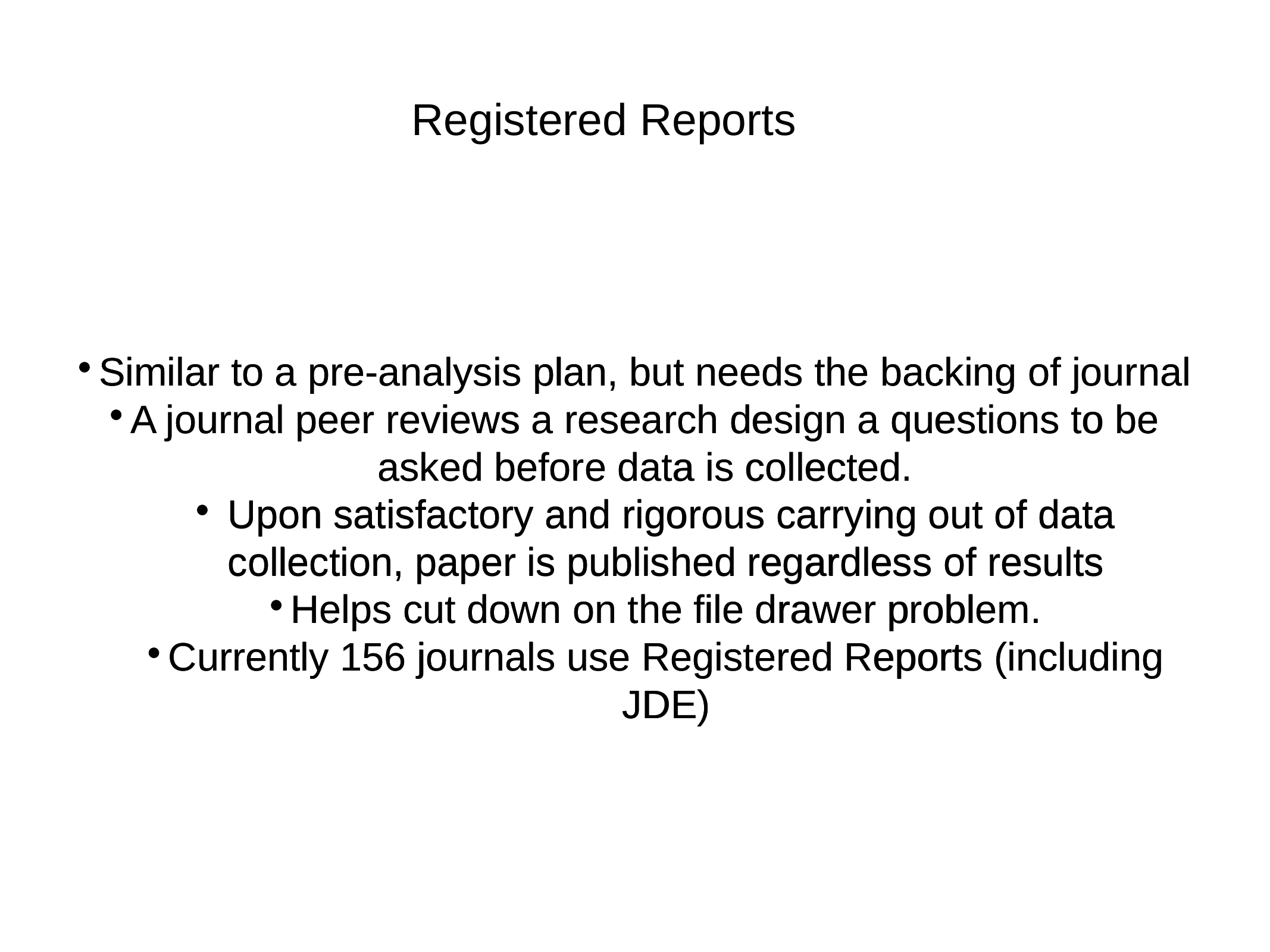

Registered Reports

Similar to a pre-analysis plan, but needs the backing of journal
A journal peer reviews a research design a questions to be asked before data is collected.
 Upon satisfactory and rigorous carrying out of data collection, paper is published regardless of results
Helps cut down on the file drawer problem.
Currently 156 journals use Registered Reports (including JDE)
Similar to a pre-analysis plan, but needs the backing of journal
A journal peer reviews a research design a questions to be asked before data is collected.
 Upon satisfactory and rigorous carrying out of data collection, paper is published regardless of results
Helps cut down on the file drawer problem.
Currently 156 journals use Registered Reports (including JDE)